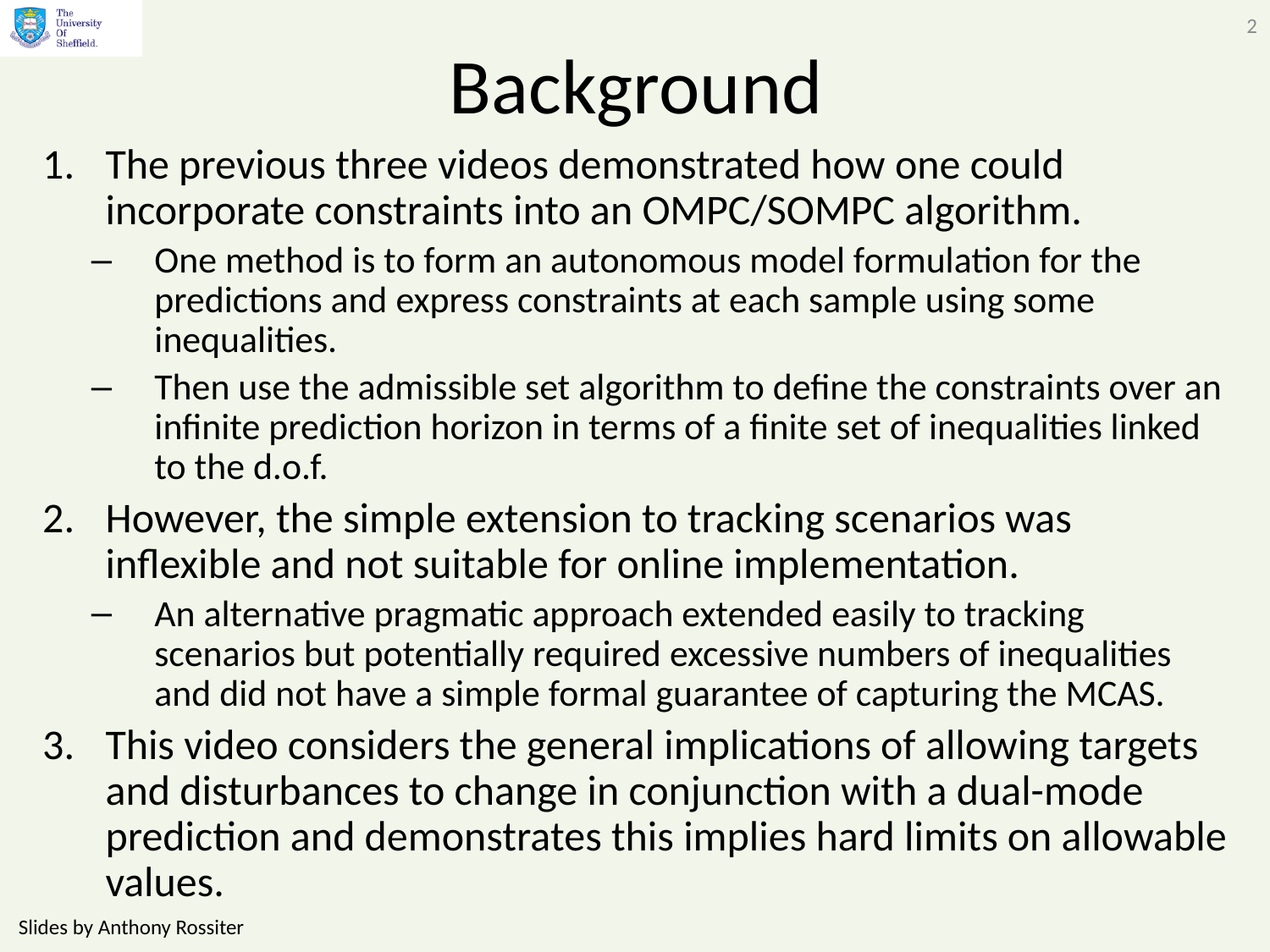

2
# Background
The previous three videos demonstrated how one could incorporate constraints into an OMPC/SOMPC algorithm.
One method is to form an autonomous model formulation for the predictions and express constraints at each sample using some inequalities.
Then use the admissible set algorithm to define the constraints over an infinite prediction horizon in terms of a finite set of inequalities linked to the d.o.f.
However, the simple extension to tracking scenarios was inflexible and not suitable for online implementation.
An alternative pragmatic approach extended easily to tracking scenarios but potentially required excessive numbers of inequalities and did not have a simple formal guarantee of capturing the MCAS.
This video considers the general implications of allowing targets and disturbances to change in conjunction with a dual-mode prediction and demonstrates this implies hard limits on allowable values.
Slides by Anthony Rossiter